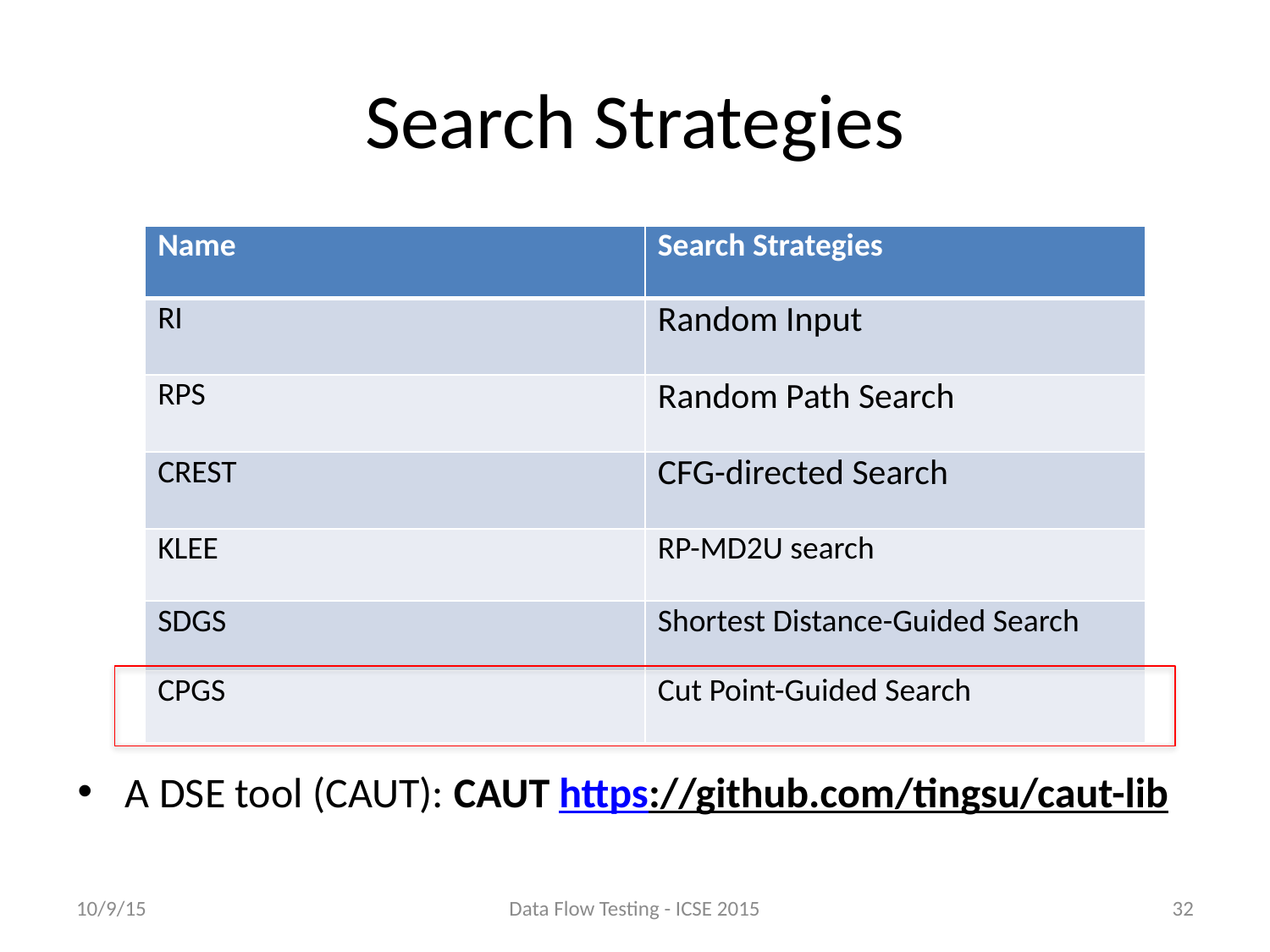

# Search Strategies

A DSE tool (CAUT): CAUT https://github.com/tingsu/caut-lib
| Name | Search Strategies |
| --- | --- |
| RI | Random Input |
| RPS | Random Path Search |
| CREST | CFG-directed Search |
| KLEE | RP-MD2U search |
| SDGS | Shortest Distance-Guided Search |
| CPGS | Cut Point-Guided Search |

10/9/15
Data Flow Testing - ICSE 2015
32